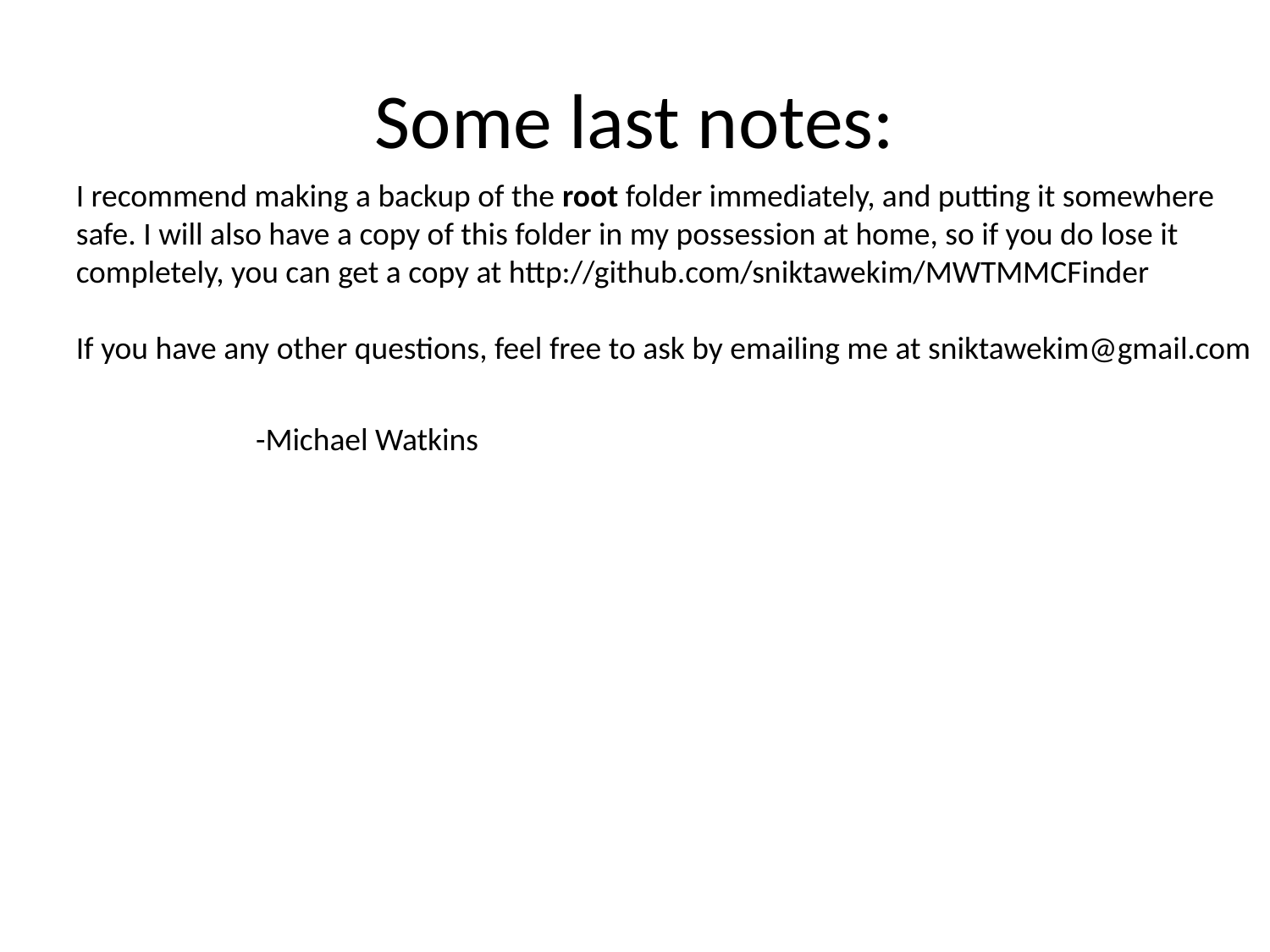

# Some last notes:
I recommend making a backup of the root folder immediately, and putting it somewhere safe. I will also have a copy of this folder in my possession at home, so if you do lose it completely, you can get a copy at http://github.com/sniktawekim/MWTMMCFinder
If you have any other questions, feel free to ask by emailing me at sniktawekim@gmail.com
-Michael Watkins